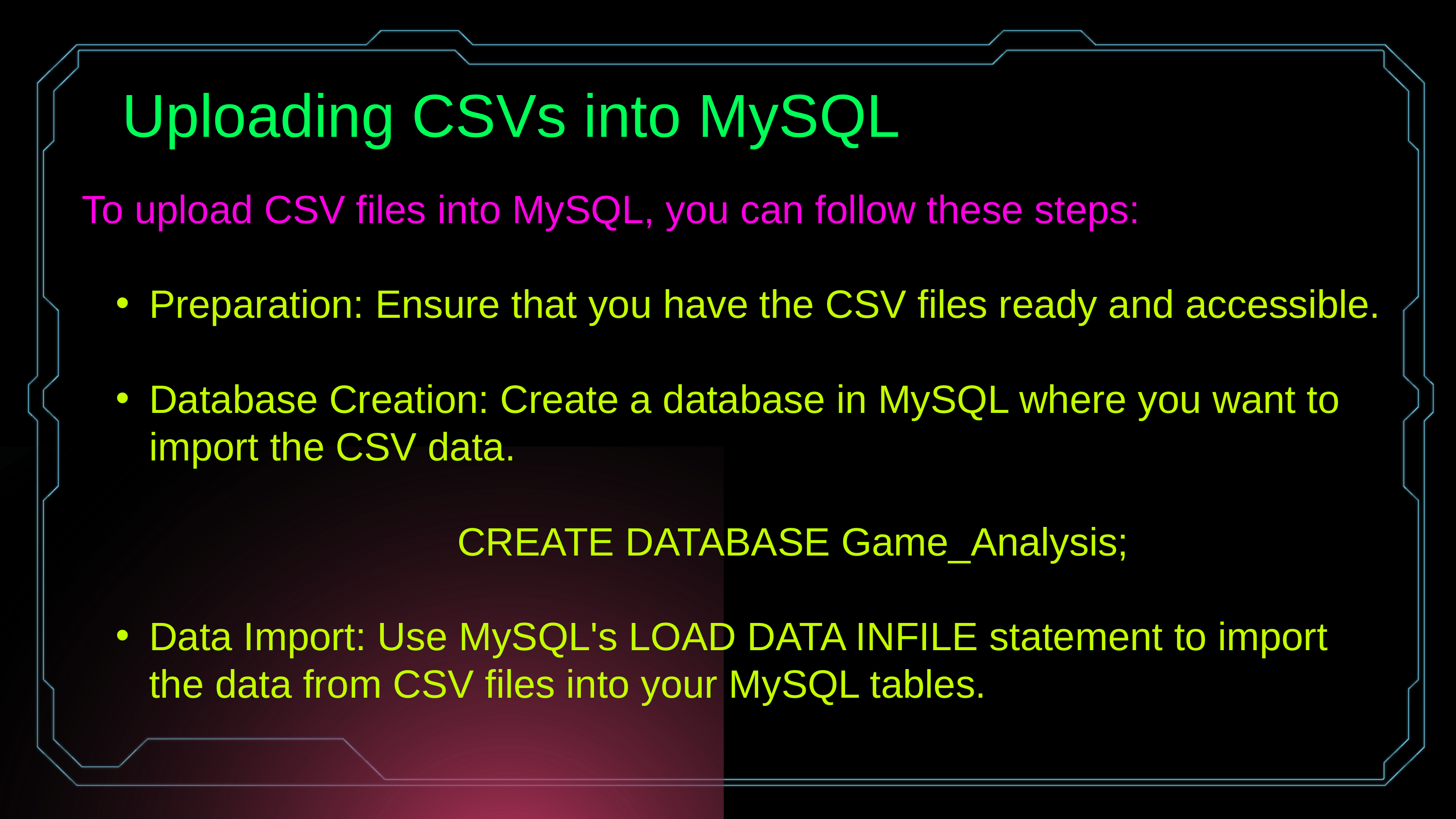

Uploading CSVs into MySQL
To upload CSV files into MySQL, you can follow these steps:

Preparation: Ensure that you have the CSV files ready and accessible.

Database Creation: Create a database in MySQL where you want to import the CSV data.

                                  CREATE DATABASE Game_Analysis;

Data Import: Use MySQL's LOAD DATA INFILE statement to import the data from CSV files into your MySQL tables.